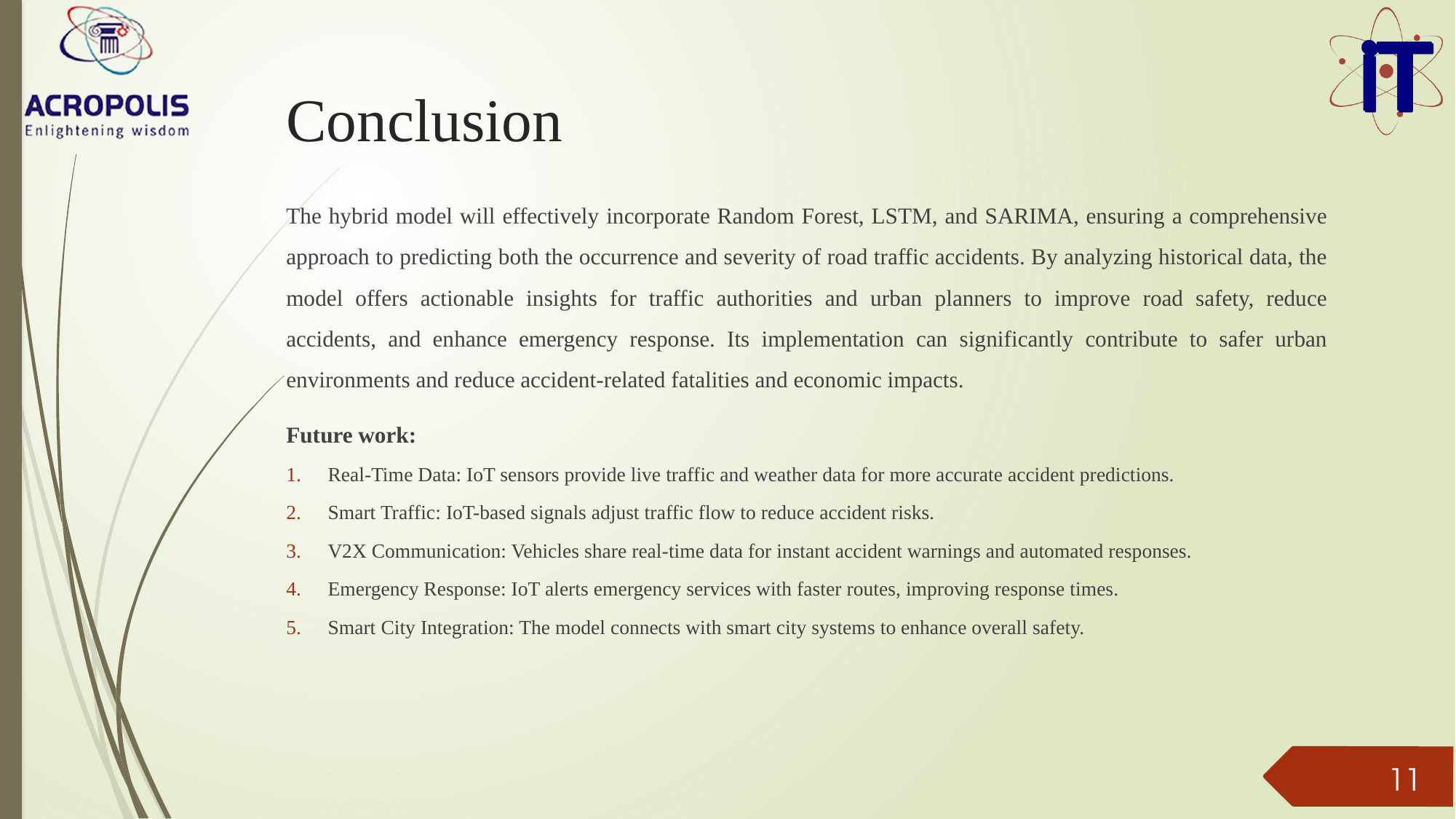

# Conclusion

The hybrid model will effectively incorporate Random Forest, LSTM, and SARIMA, ensuring a comprehensive approach to predicting both the occurrence and severity of road traffic accidents. By analyzing historical data, the model offers actionable insights for traffic authorities and urban planners to improve road safety, reduce accidents, and enhance emergency response. Its implementation can significantly contribute to safer urban environments and reduce accident-related fatalities and economic impacts.
Future work:
Real-Time Data: IoT sensors provide live traffic and weather data for more accurate accident predictions.
Smart Traffic: IoT-based signals adjust traffic flow to reduce accident risks.
V2X Communication: Vehicles share real-time data for instant accident warnings and automated responses.
Emergency Response: IoT alerts emergency services with faster routes, improving response times.
Smart City Integration: The model connects with smart city systems to enhance overall safety.
11